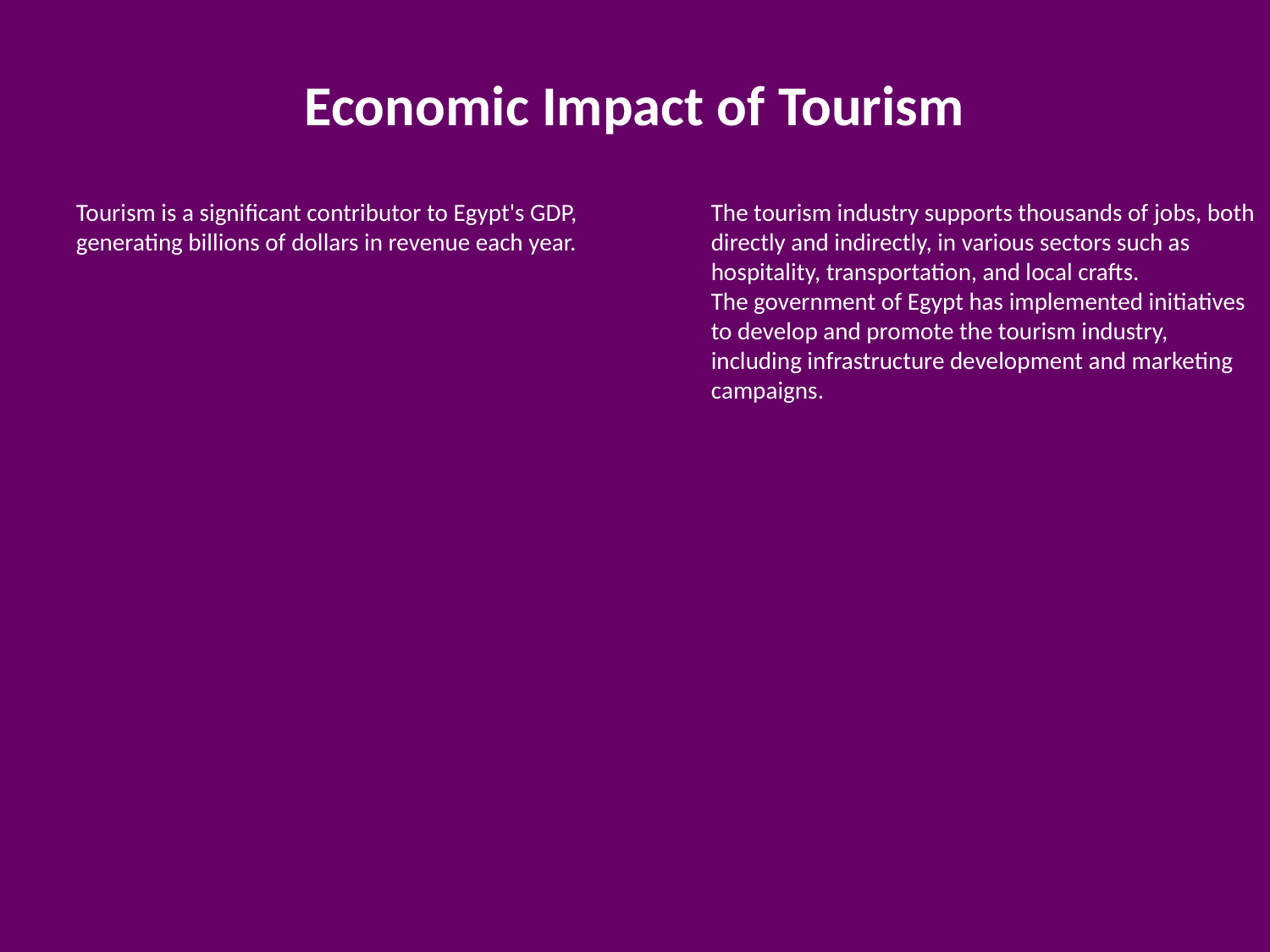

Economic Impact of Tourism
Tourism is a significant contributor to Egypt's GDP, generating billions of dollars in revenue each year.
The tourism industry supports thousands of jobs, both directly and indirectly, in various sectors such as hospitality, transportation, and local crafts.
The government of Egypt has implemented initiatives to develop and promote the tourism industry, including infrastructure development and marketing campaigns.